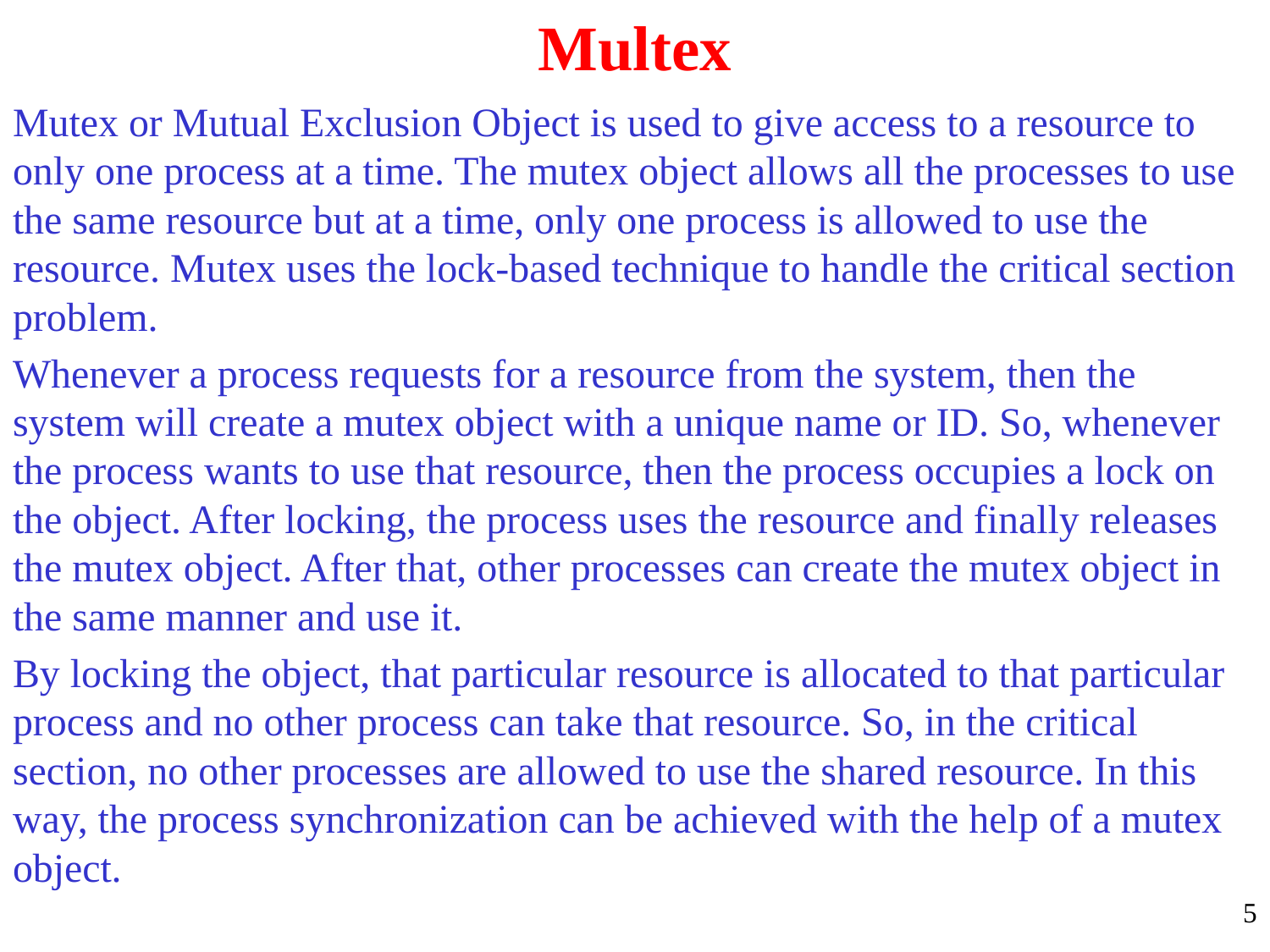

# Multex
Mutex or Mutual Exclusion Object is used to give access to a resource to only one process at a time. The mutex object allows all the processes to use the same resource but at a time, only one process is allowed to use the resource. Mutex uses the lock-based technique to handle the critical section problem.
Whenever a process requests for a resource from the system, then the system will create a mutex object with a unique name or ID. So, whenever the process wants to use that resource, then the process occupies a lock on the object. After locking, the process uses the resource and finally releases the mutex object. After that, other processes can create the mutex object in the same manner and use it.
By locking the object, that particular resource is allocated to that particular process and no other process can take that resource. So, in the critical section, no other processes are allowed to use the shared resource. In this way, the process synchronization can be achieved with the help of a mutex object.
5